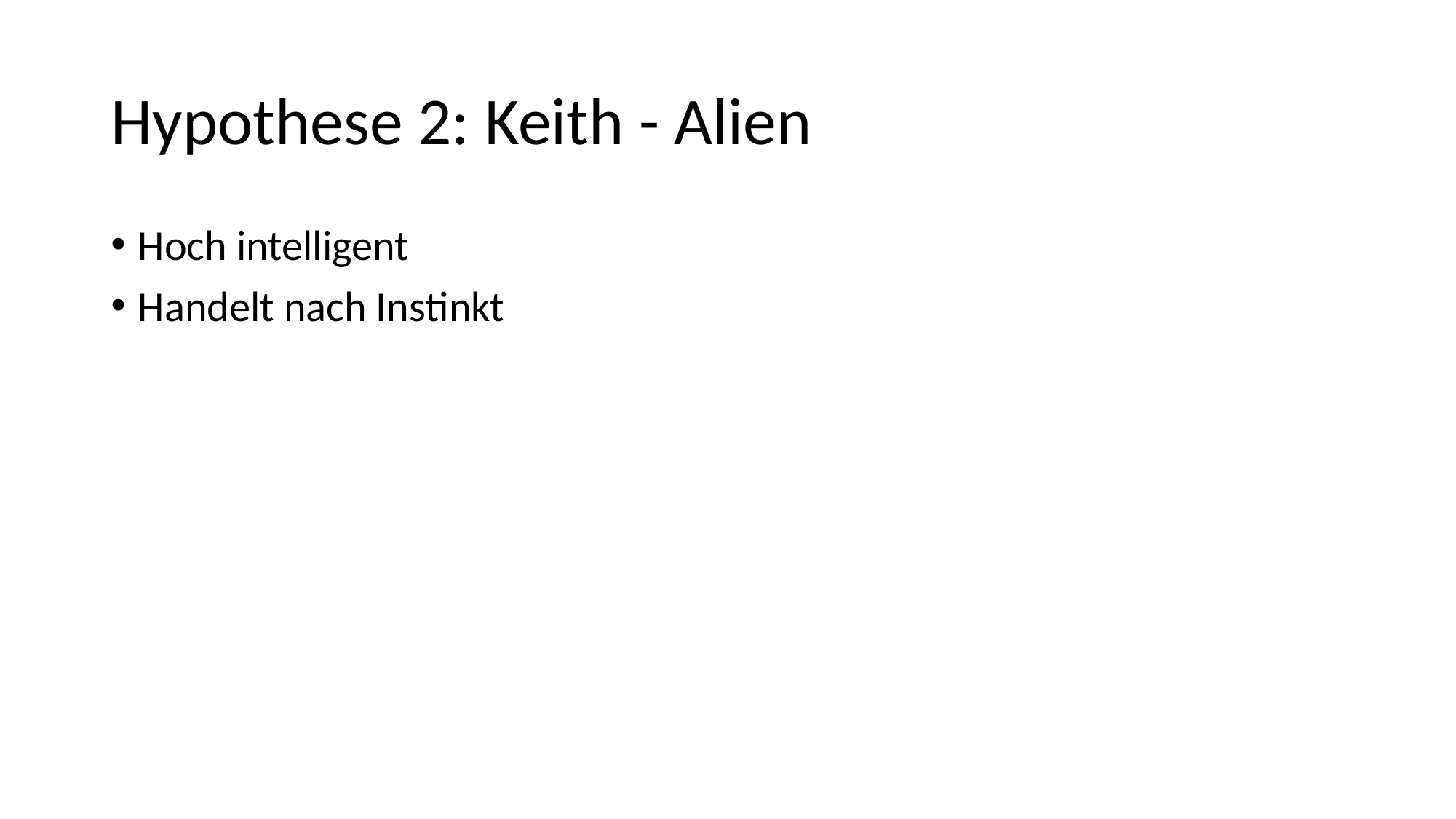

# Hypothese 2: Keith - Alien
Hoch intelligent
Handelt nach Instinkt